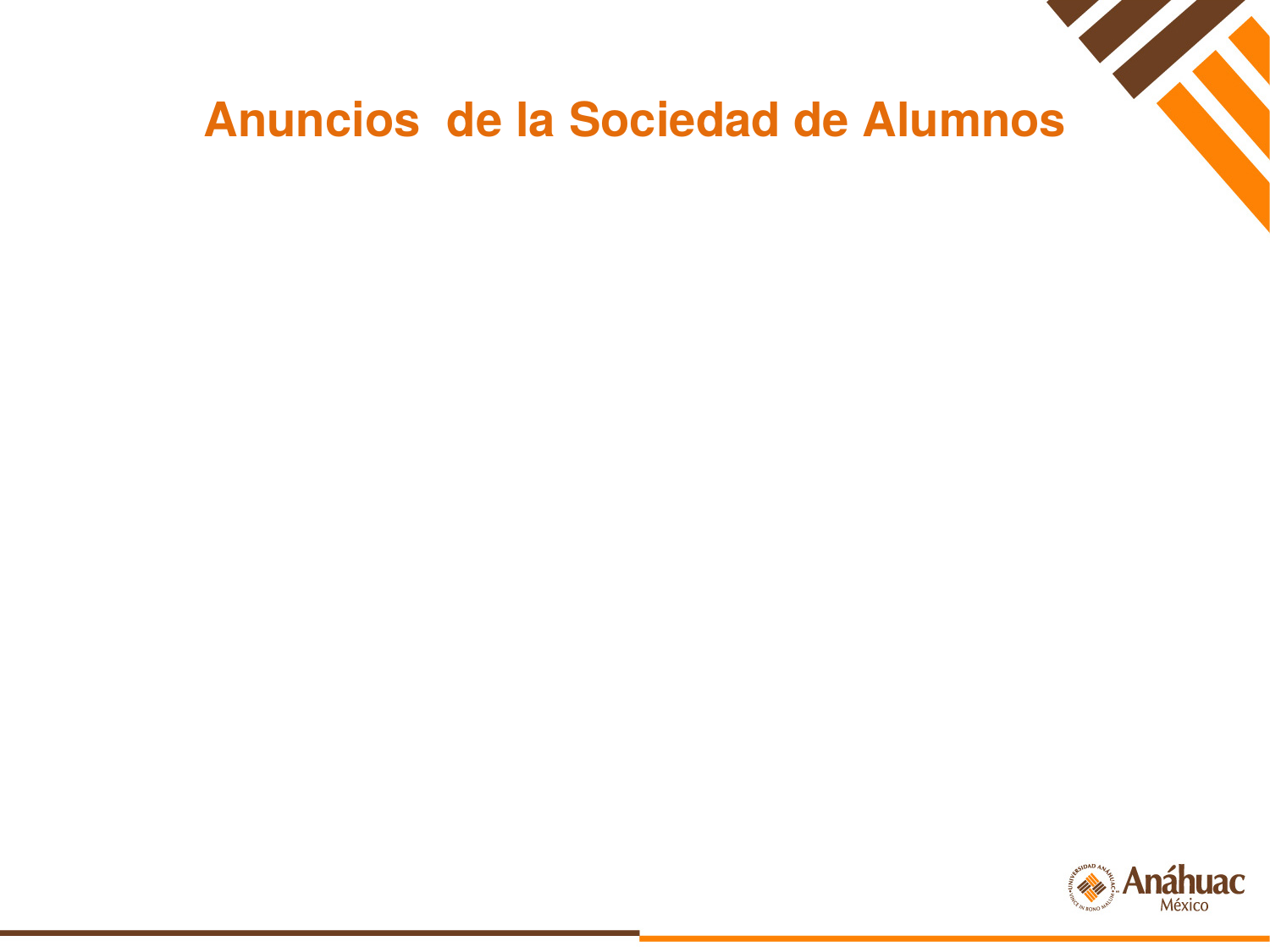

# Anuncios  de la Sociedad de Alumnos